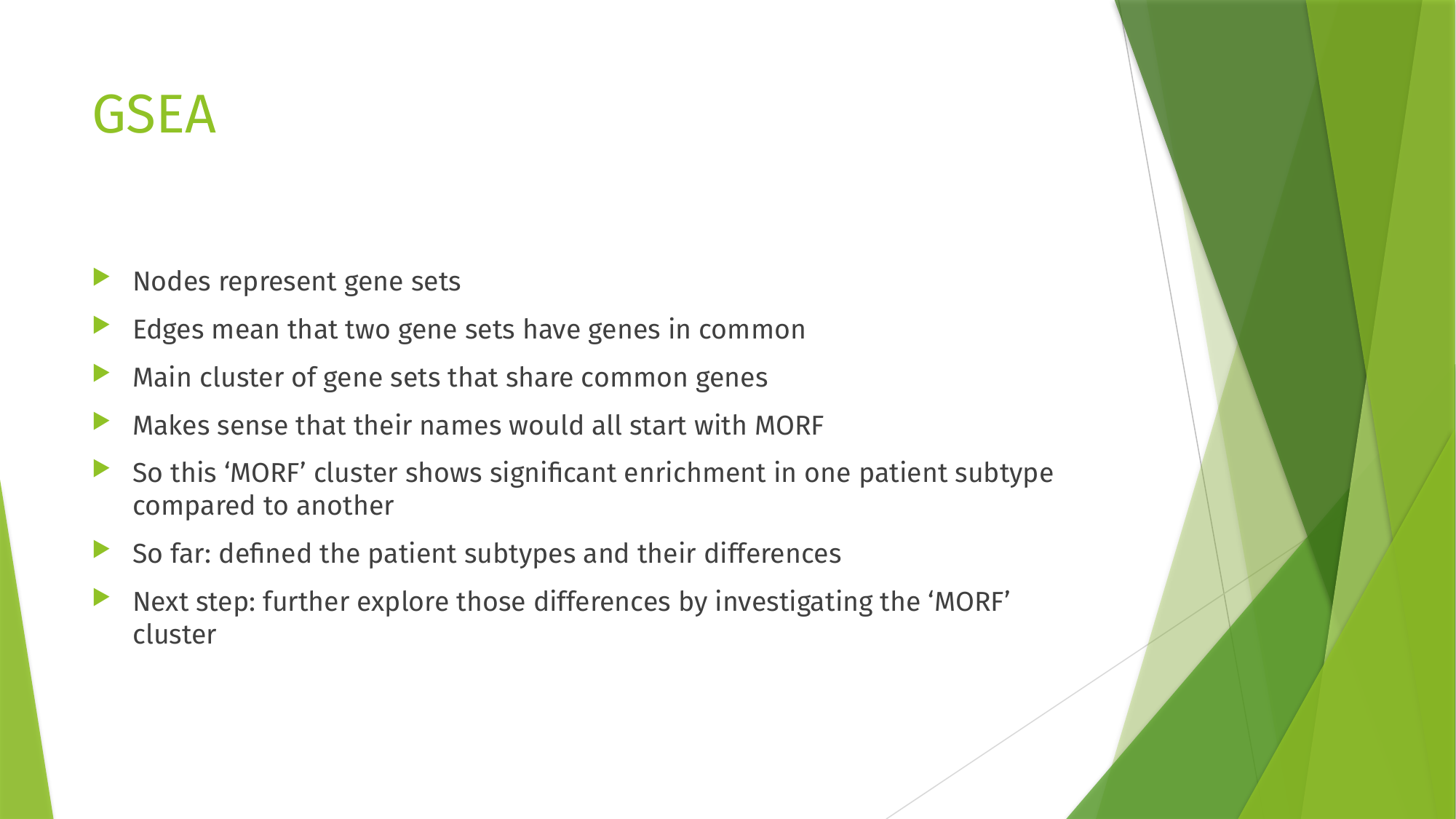

# GSEA
Nodes represent gene sets
Edges mean that two gene sets have genes in common
Main cluster of gene sets that share common genes
Makes sense that their names would all start with MORF
So this ‘MORF’ cluster shows significant enrichment in one patient subtype compared to another
So far: defined the patient subtypes and their differences
Next step: further explore those differences by investigating the ‘MORF’ cluster